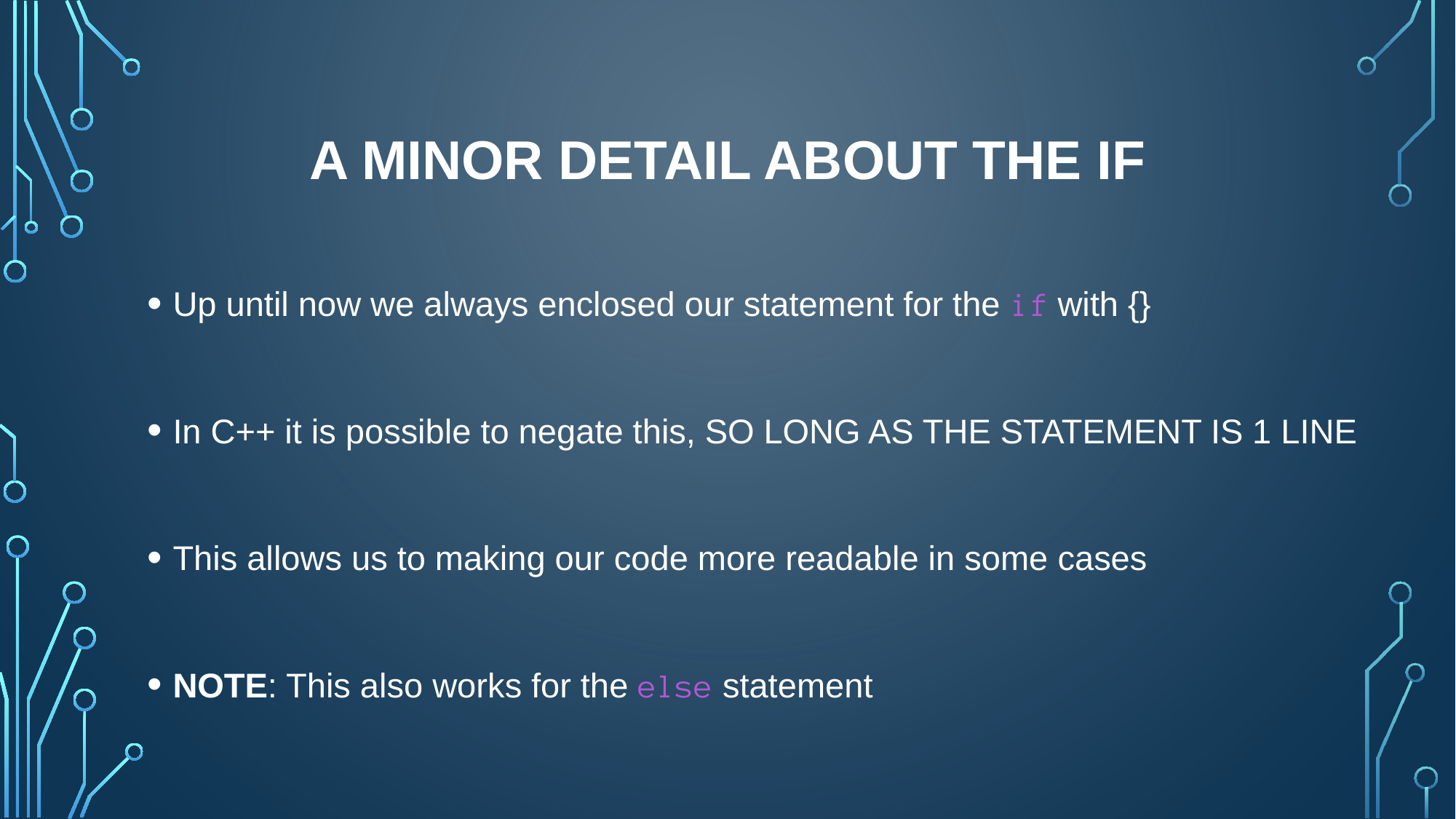

# A minor detail about the if
Up until now we always enclosed our statement for the if with {}

In C++ it is possible to negate this, SO LONG AS THE STATEMENT IS 1 LINE

This allows us to making our code more readable in some cases

NOTE: This also works for the else statement